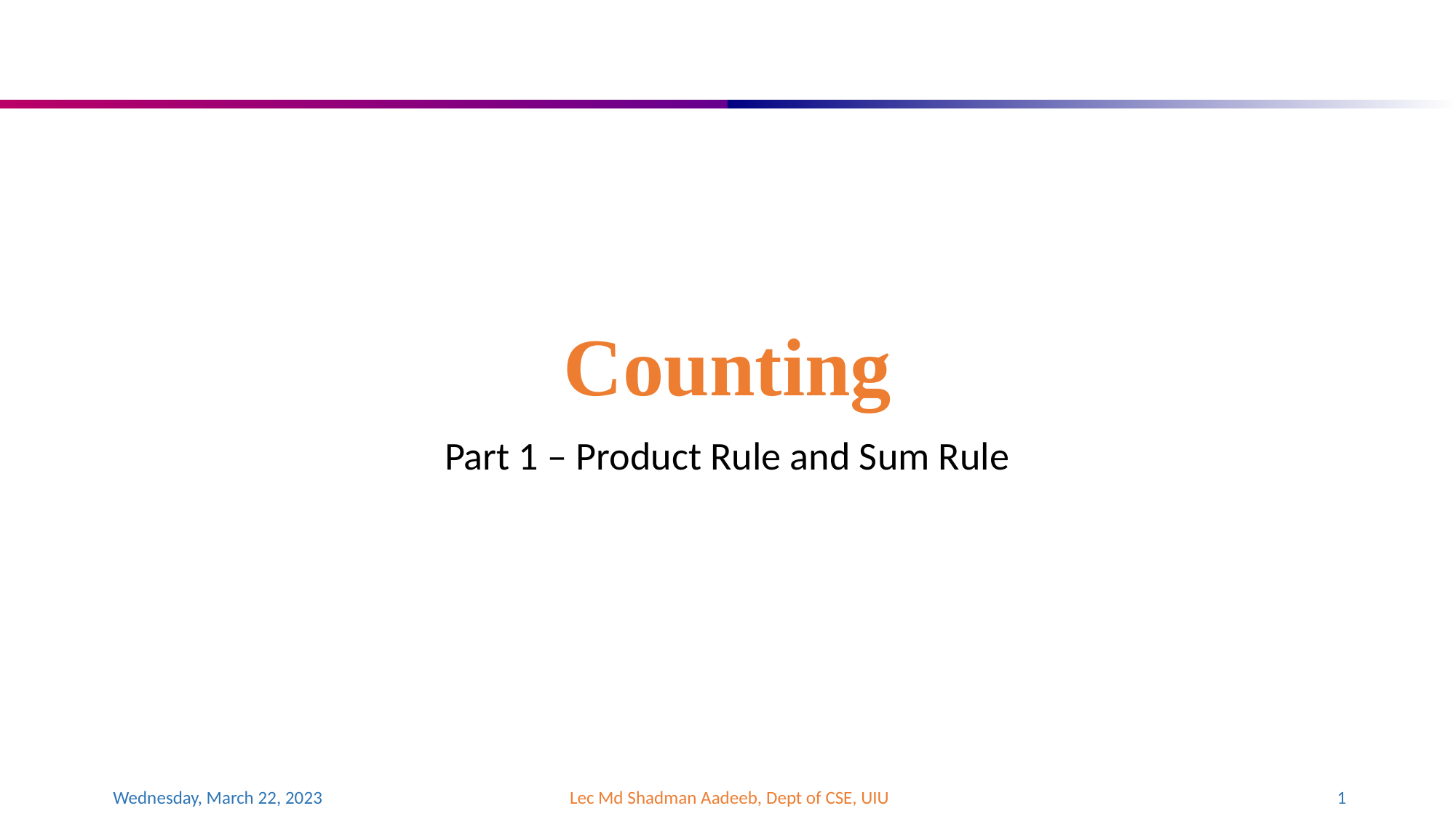

# Counting
Part 1 – Product Rule and Sum Rule
Wednesday, March 22, 2023
Lec Md Shadman Aadeeb, Dept of CSE, UIU
1